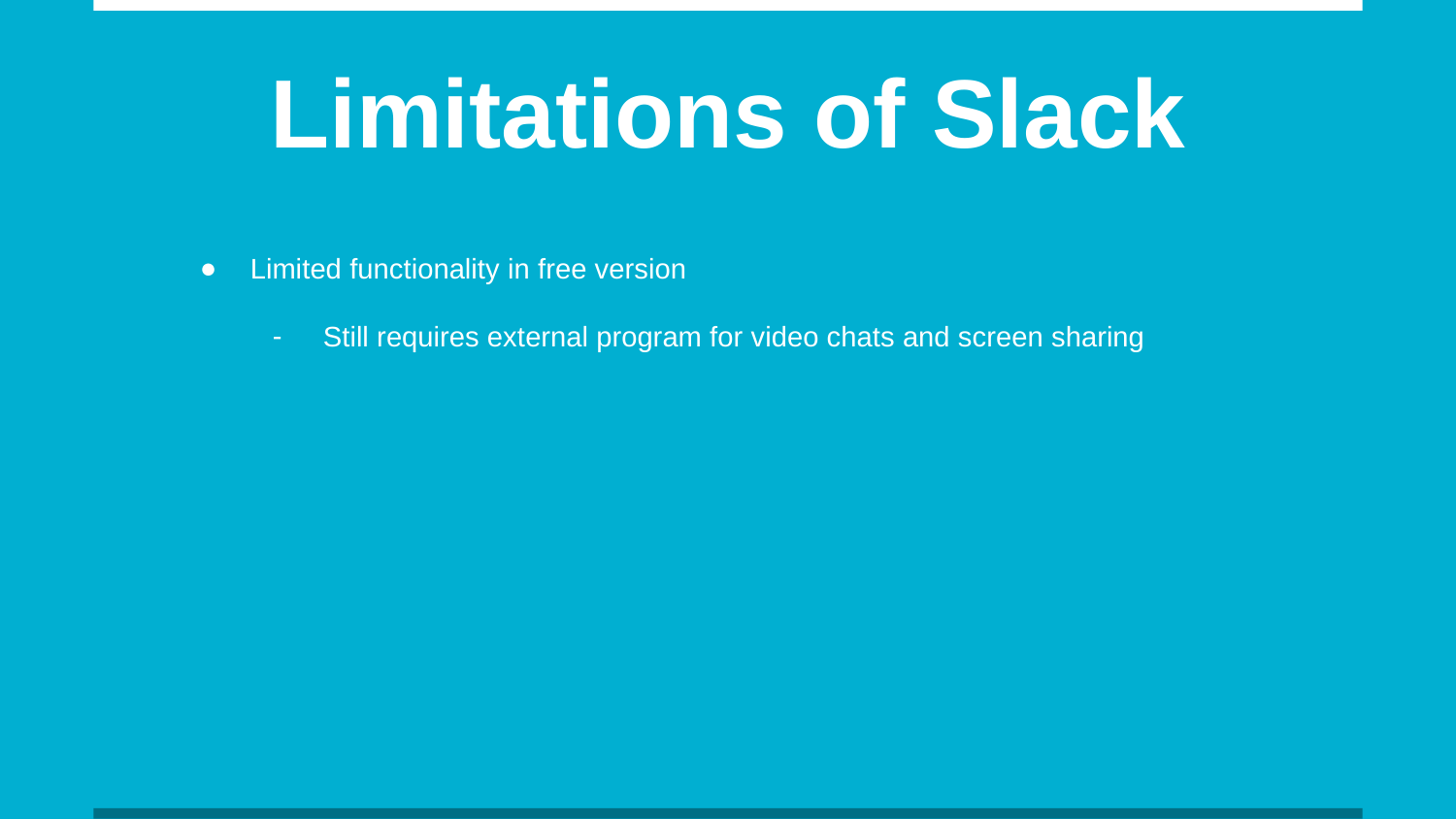

# Limitations of Slack
Limited functionality in free version

Still requires external program for video chats and screen sharing